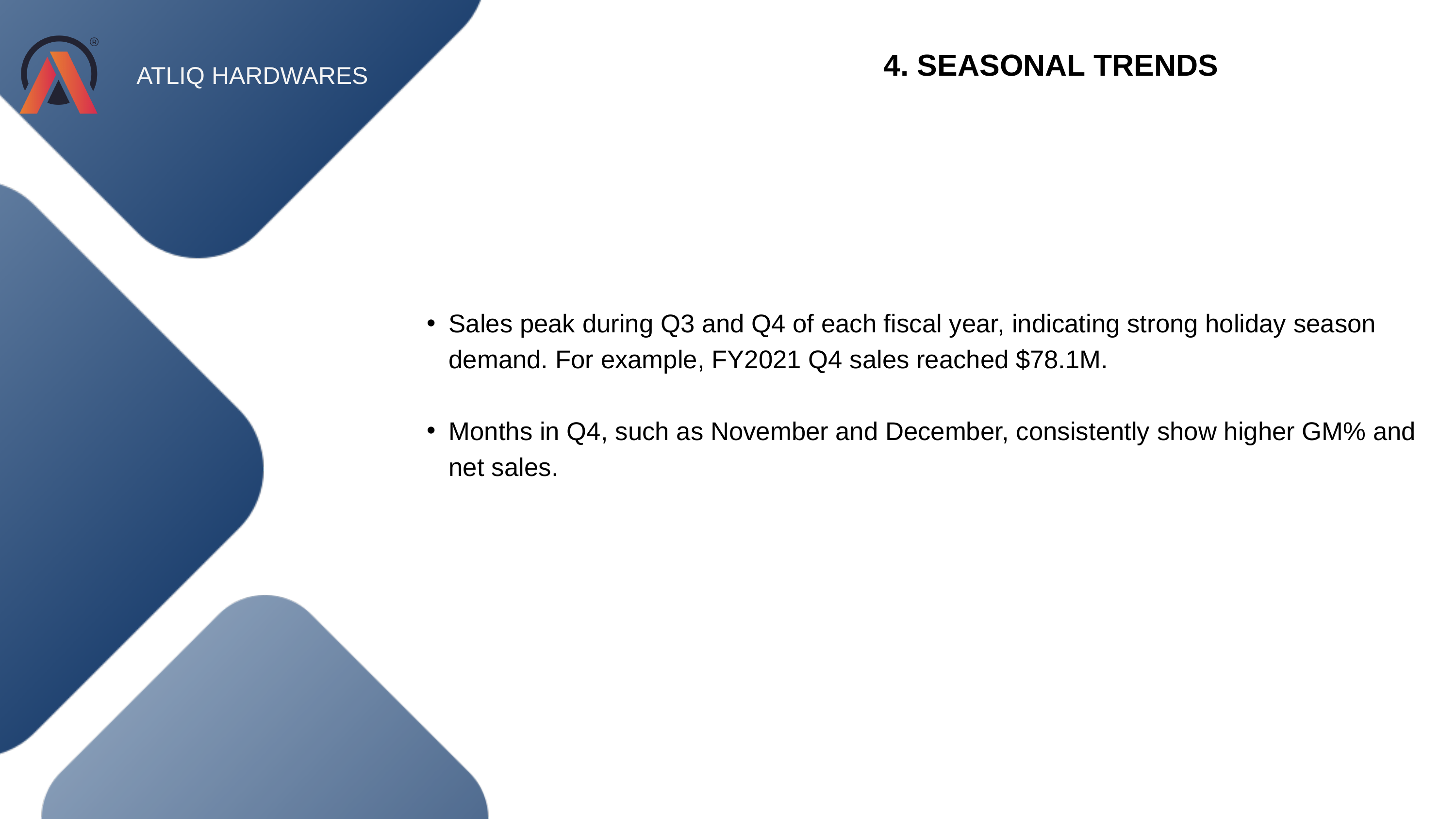

4. SEASONAL TRENDS
ATLIQ HARDWARES

Sales peak during Q3 and Q4 of each fiscal year, indicating strong holiday season demand. For example, FY2021 Q4 sales reached $78.1M.

Months in Q4, such as November and December, consistently show higher GM% and net sales​.